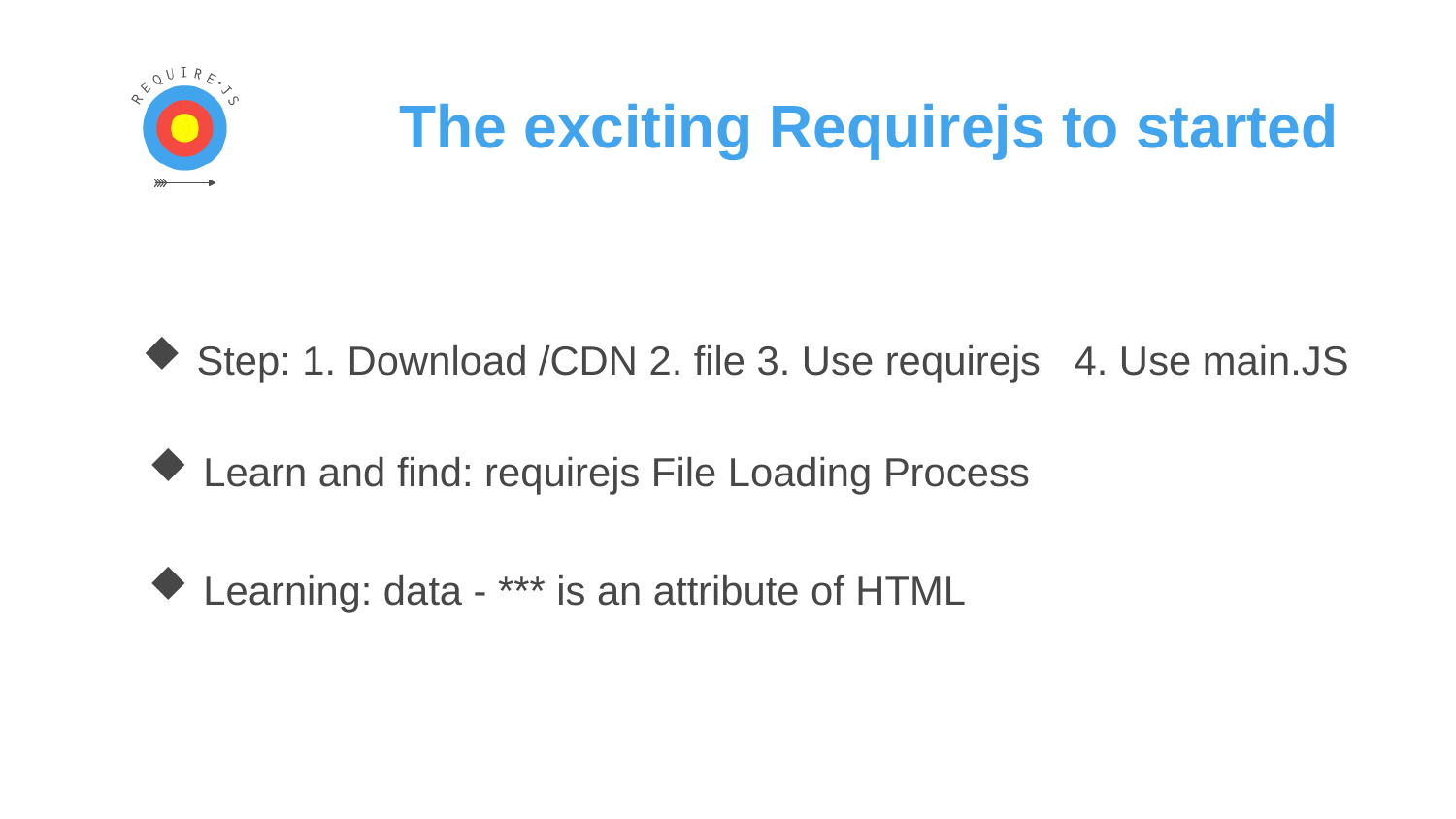

# The exciting Requirejs to started
Step: 1. Download /CDN 2. file 3. Use requirejs   4. Use main.JS
Learn and find: requirejs File Loading Process
Learning: data - *** is an attribute of HTML